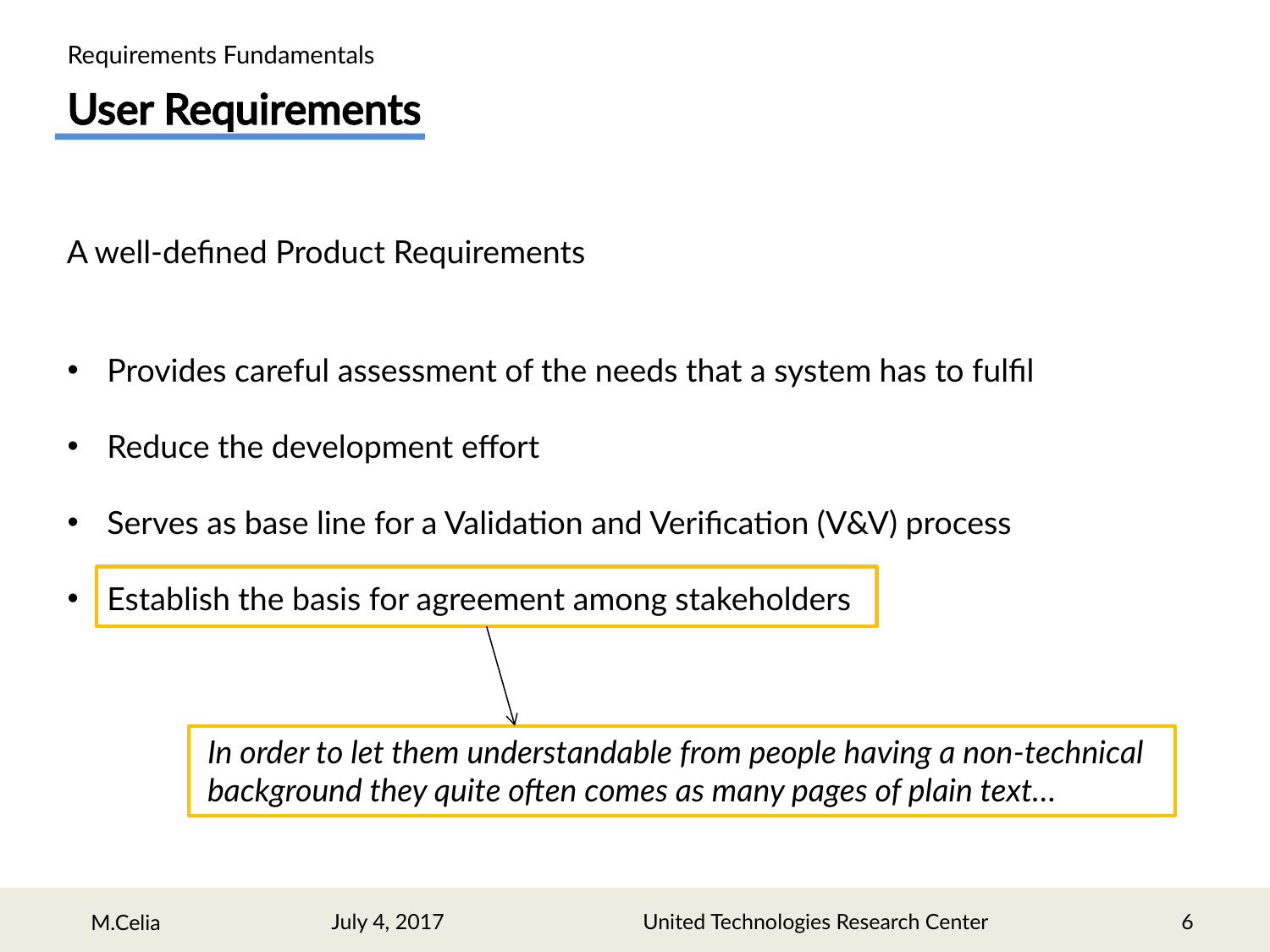

Requirements Fundamentals
User Requirements

A well-defined Product Requirements

Provides careful assessment of the needs that a system has to fulfil

Reduce the development effort

Serves as base line for a Validation and Verification (V&V) process

Establish the basis for agreement among stakeholders

In order to let them understandable from people having a non-technical background they quite often comes as many pages of plain text…
6

July 4, 2017
United Technologies Research Center
M.Celia